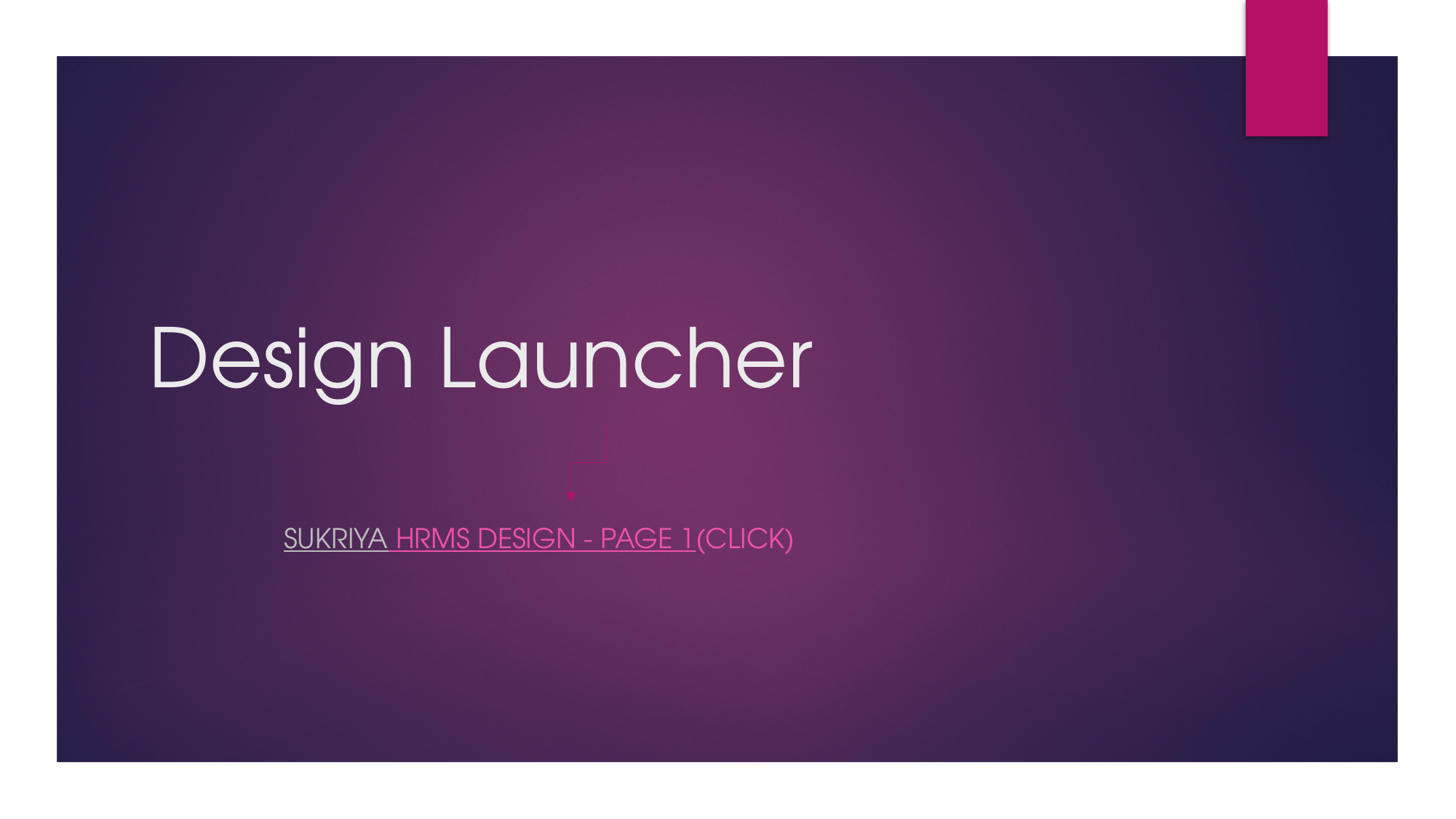

# Design Launcher
Sukriya HRMS Design - Page 1(click)